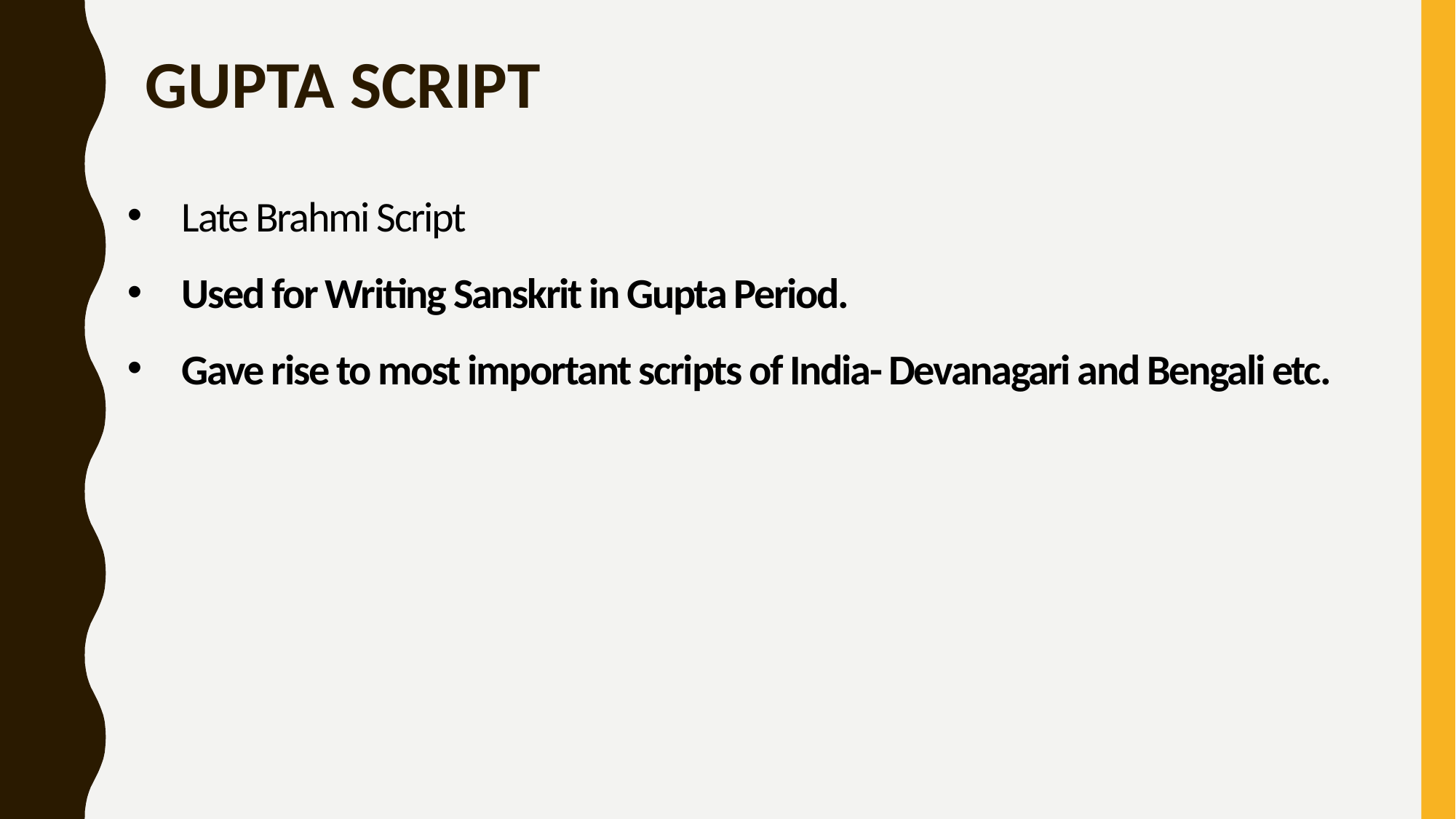

# GUPTA SCRIPT
Late Brahmi Script
Used for Writing Sanskrit in Gupta Period.
Gave rise to most important scripts of India- Devanagari and Bengali etc.